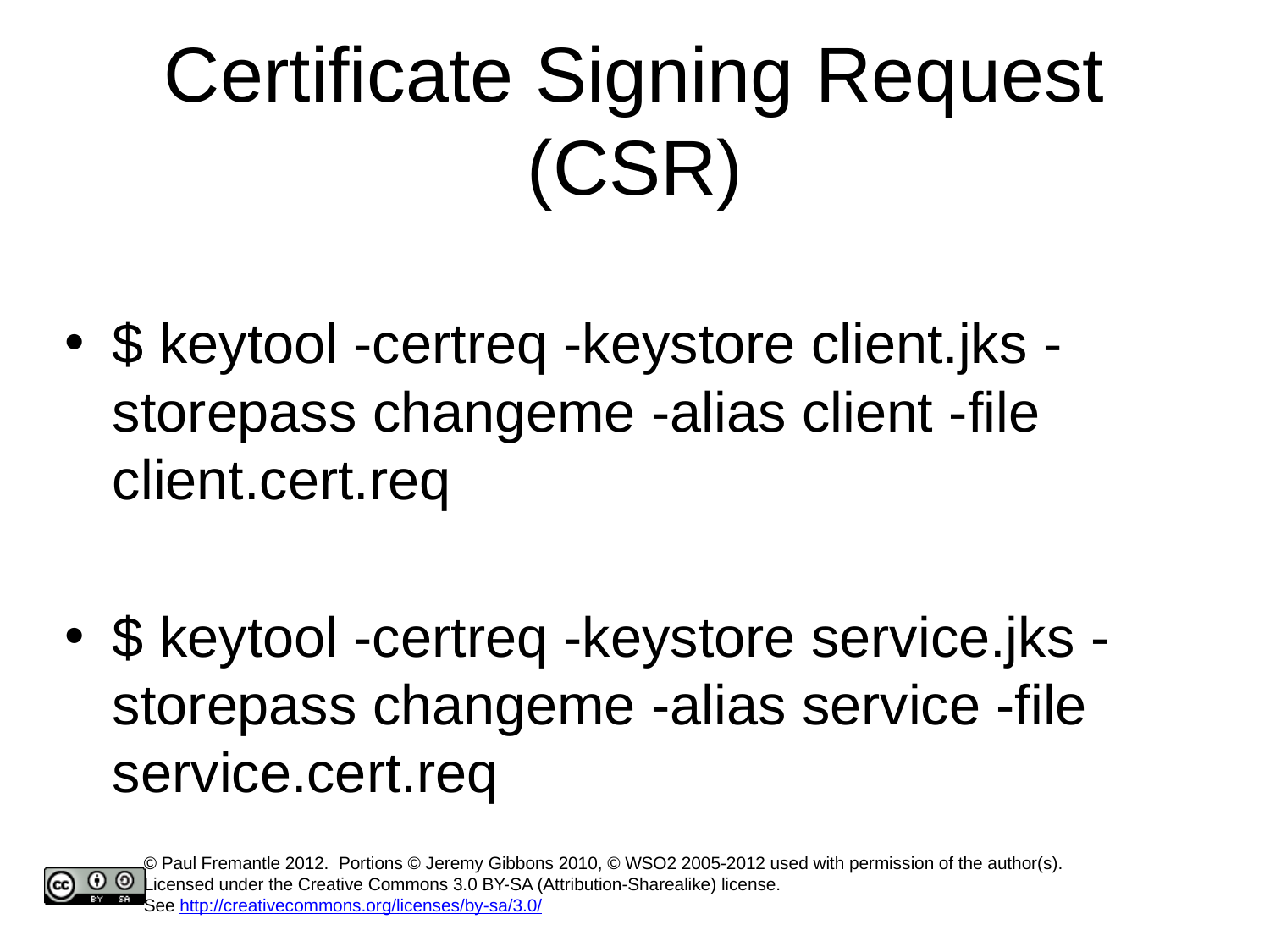

# Certificate Signing Request (CSR)‏

$ keytool -certreq -keystore client.jks -storepass changeme -alias client -file client.cert.req

$ keytool -certreq -keystore service.jks -storepass changeme -alias service -file service.cert.req